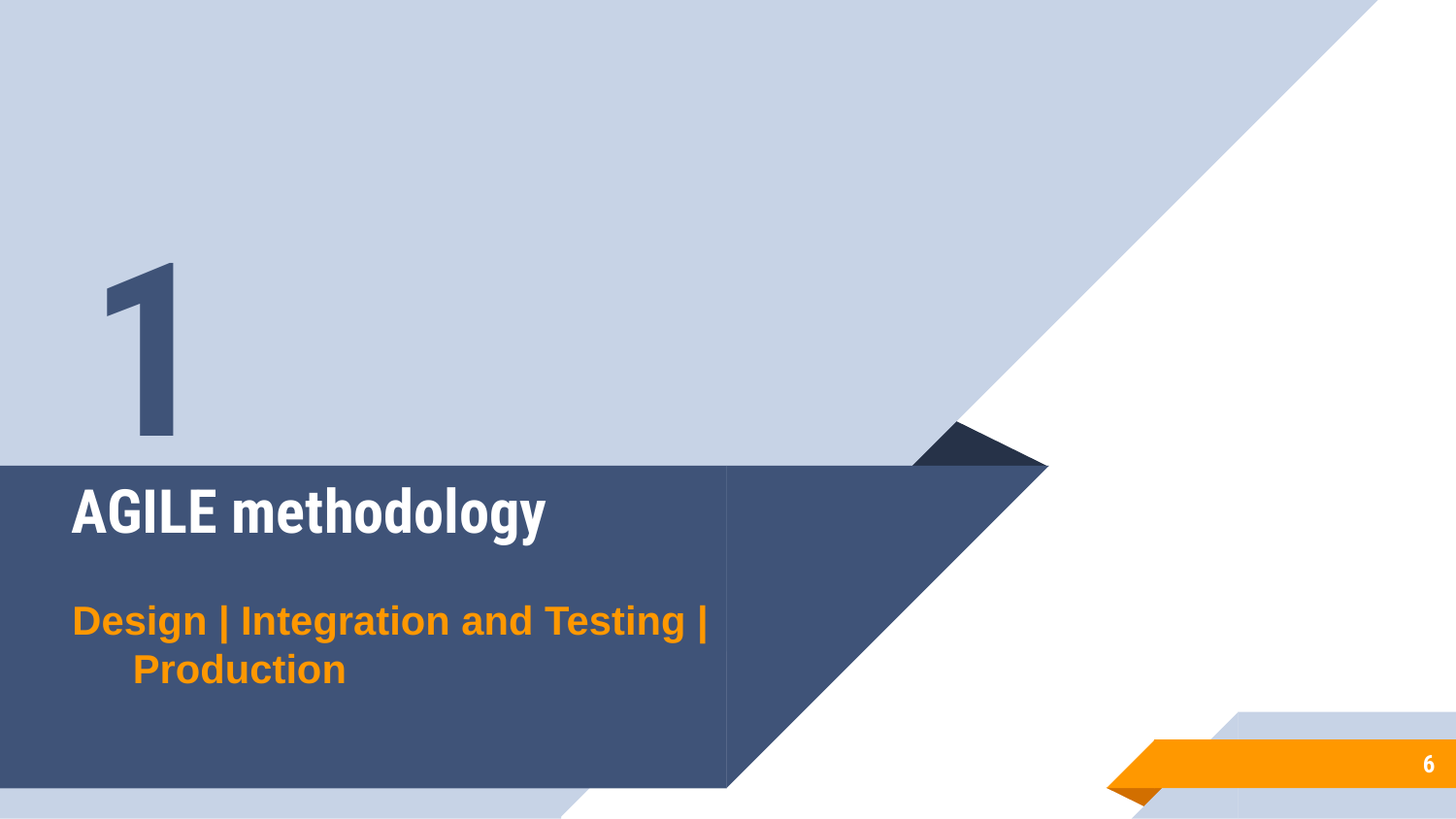

1
# AGILE methodology
Design | Integration and Testing | Production
6